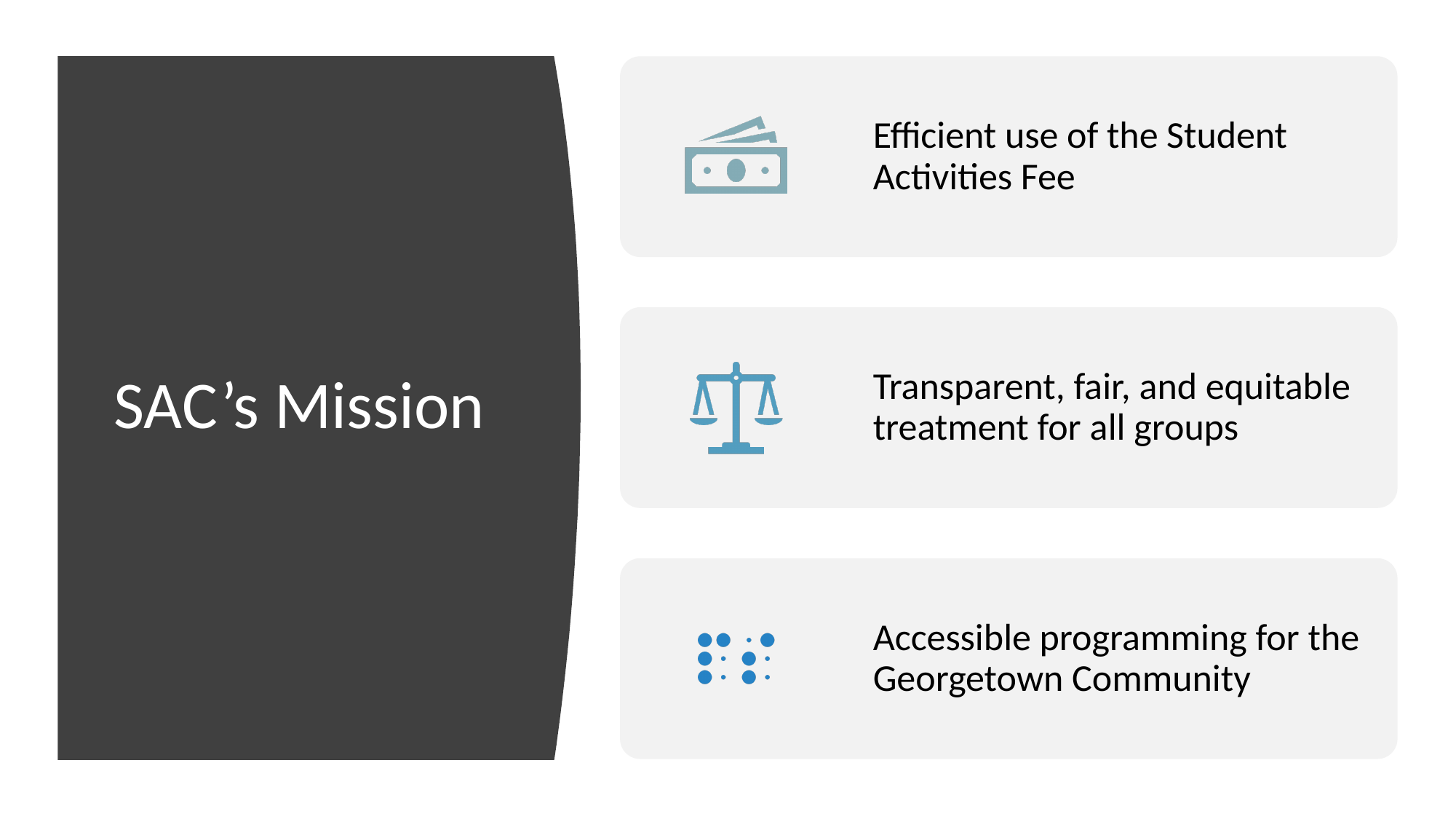

Efficient use of the Student Activities Fee
Transparent, fair, and equitable treatment for all groups
Accessible programming for the Georgetown Community

# SAC’s Mission